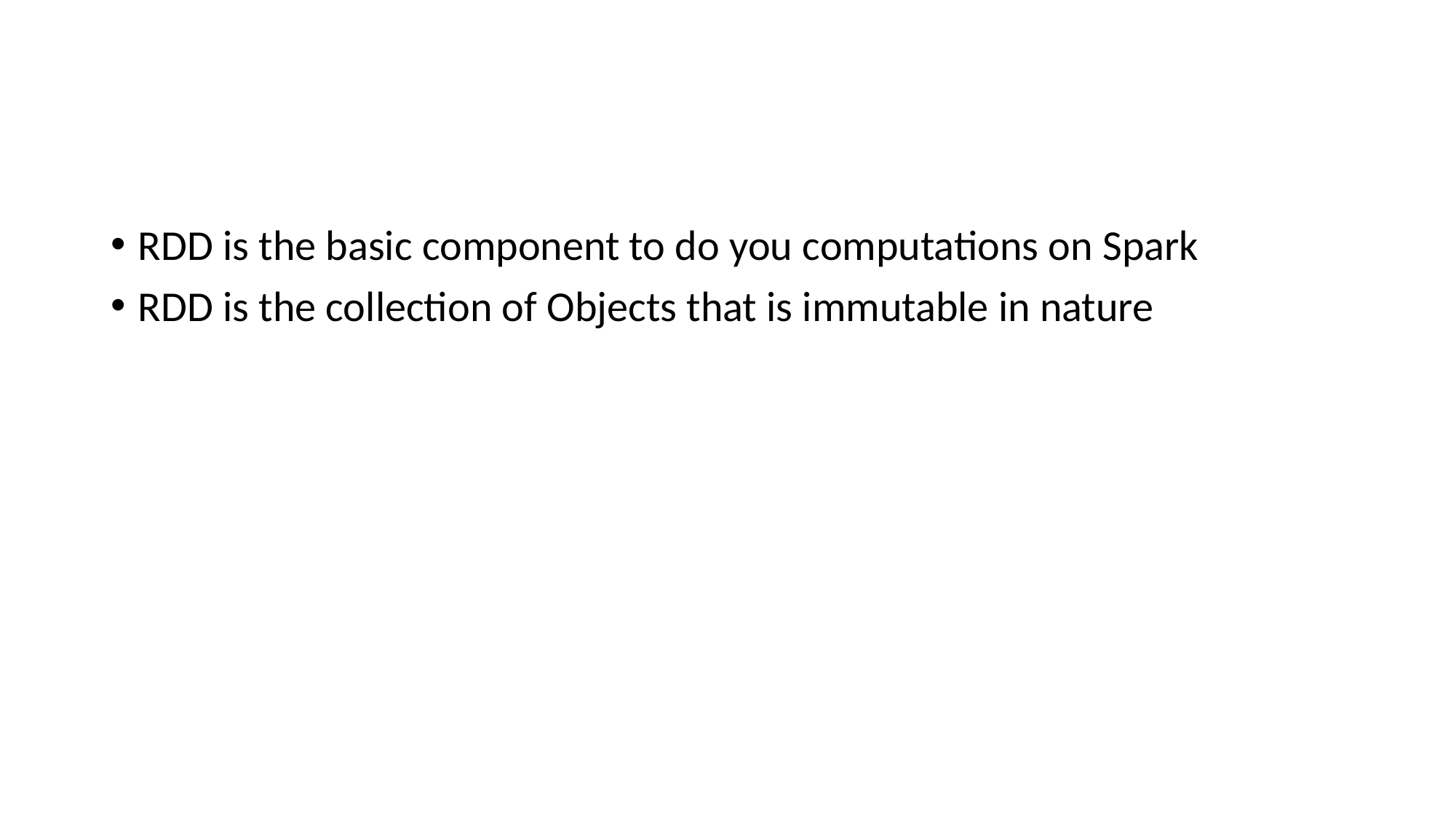

#
RDD is the basic component to do you computations on Spark
RDD is the collection of Objects that is immutable in nature